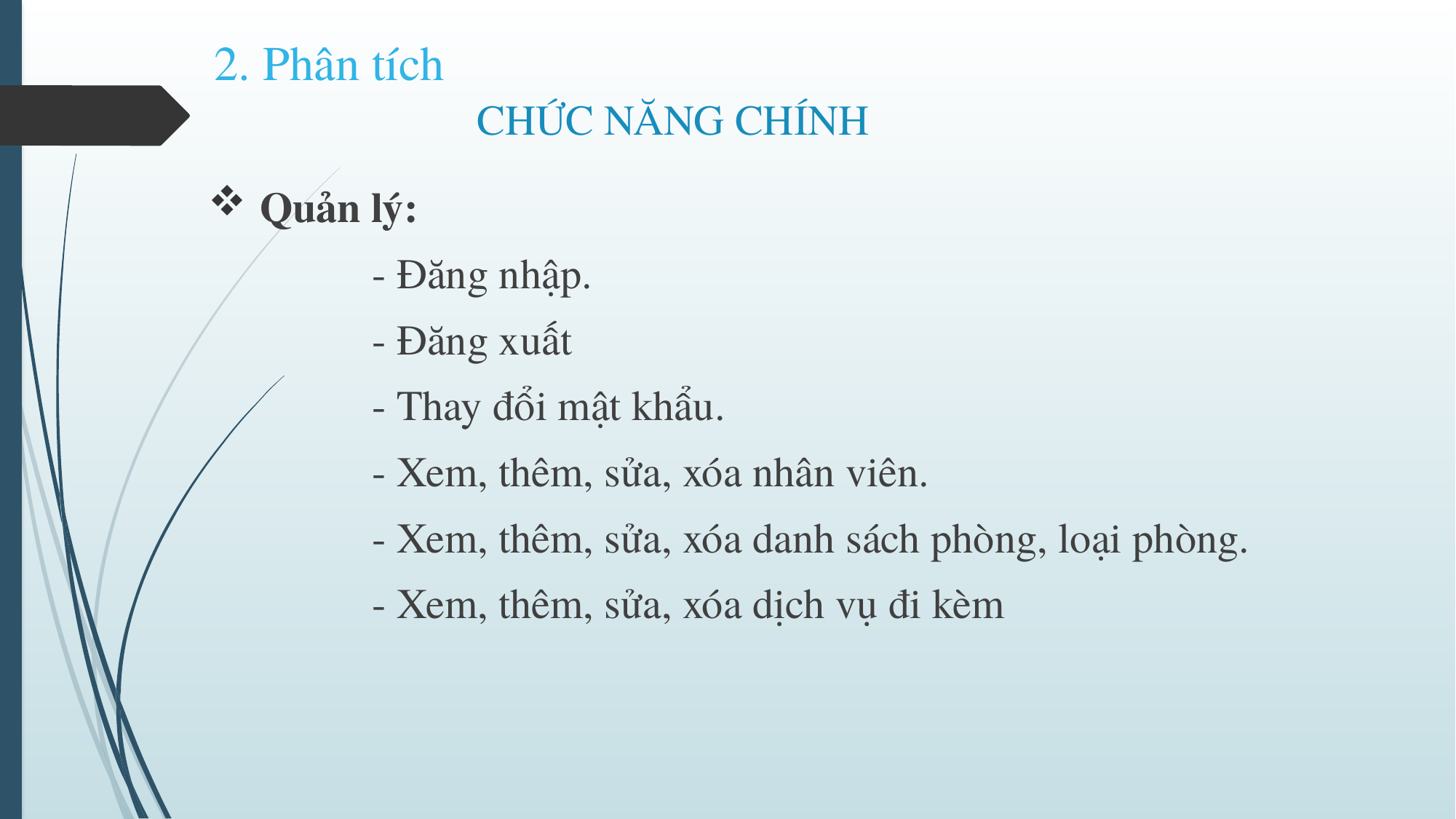

2. Phân tích
# CHỨC NĂNG CHÍNH
 Quản lý:
- Đăng nhập.
- Đăng xuất
- Thay đổi mật khẩu.
- Xem, thêm, sửa, xóa nhân viên.
- Xem, thêm, sửa, xóa danh sách phòng, loại phòng.
- Xem, thêm, sửa, xóa dịch vụ đi kèm